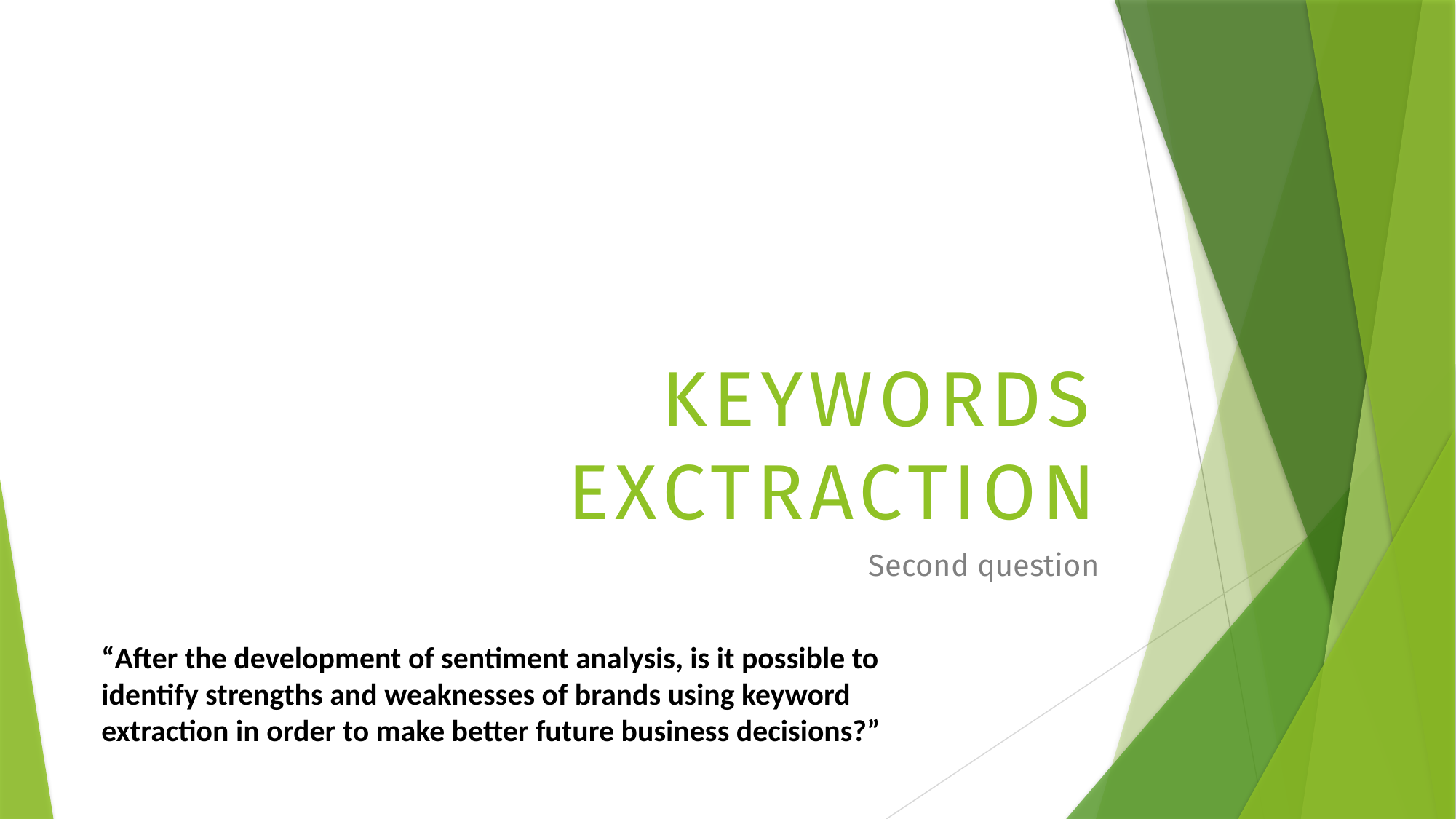

# Keywords Exctraction
Second question
“After the development of sentiment analysis, is it possible to identify strengths and weaknesses of brands using keyword extraction in order to make better future business decisions?”